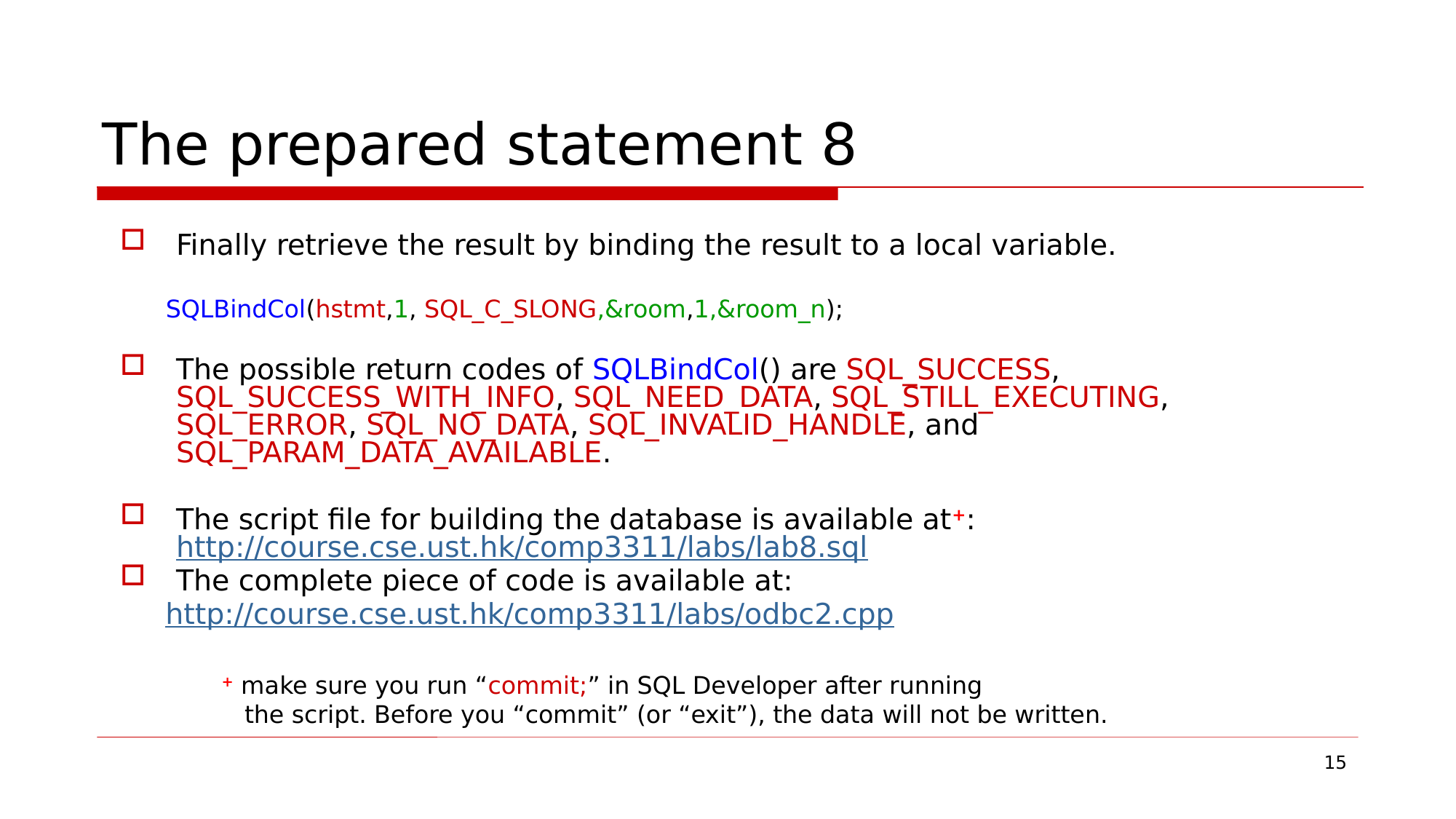

# The prepared statement 8
Finally retrieve the result by binding the result to a local variable.

      SQLBindCol(hstmt,1, SQL_C_SLONG,&room,1,&room_n);

The possible return codes of SQLBindCol() are SQL_SUCCESS, SQL_SUCCESS_WITH_INFO, SQL_NEED_DATA, SQL_STILL_EXECUTING, SQL_ERROR, SQL_NO_DATA, SQL_INVALID_HANDLE, and SQL_PARAM_DATA_AVAILABLE.

The script file for building the database is available at+:      http://course.cse.ust.hk/comp3311/labs/lab8.sql
The complete piece of code is available at:
     http://course.cse.ust.hk/comp3311/labs/odbc2.cpp

+ make sure you run “commit;” in SQL Developer after running
   the script. Before you “commit” (or “exit”), the data will not be written.
15